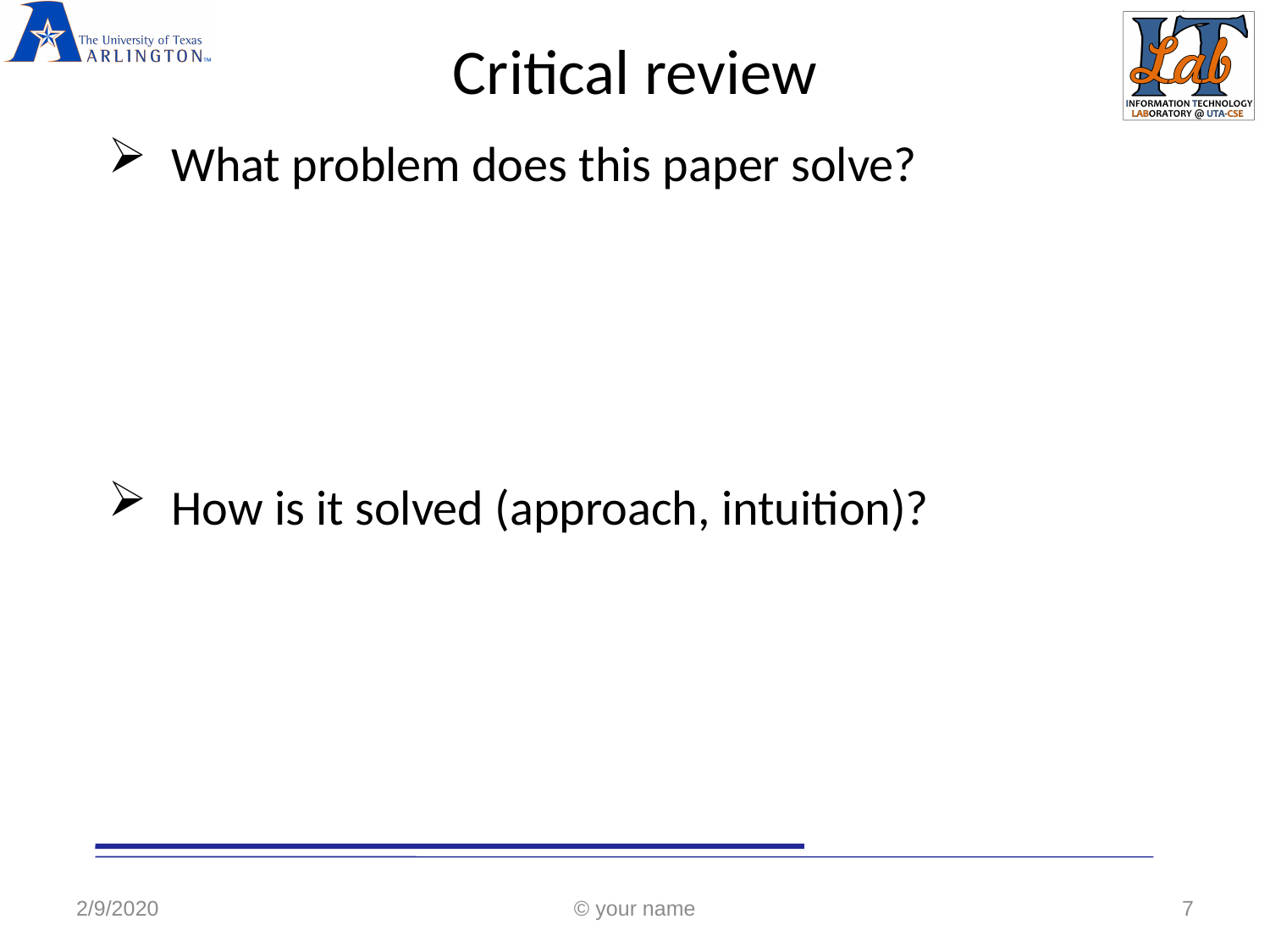

# Critical review
What problem does this paper solve?

How is it solved (approach, intuition)?
2/9/2020
© your name
7